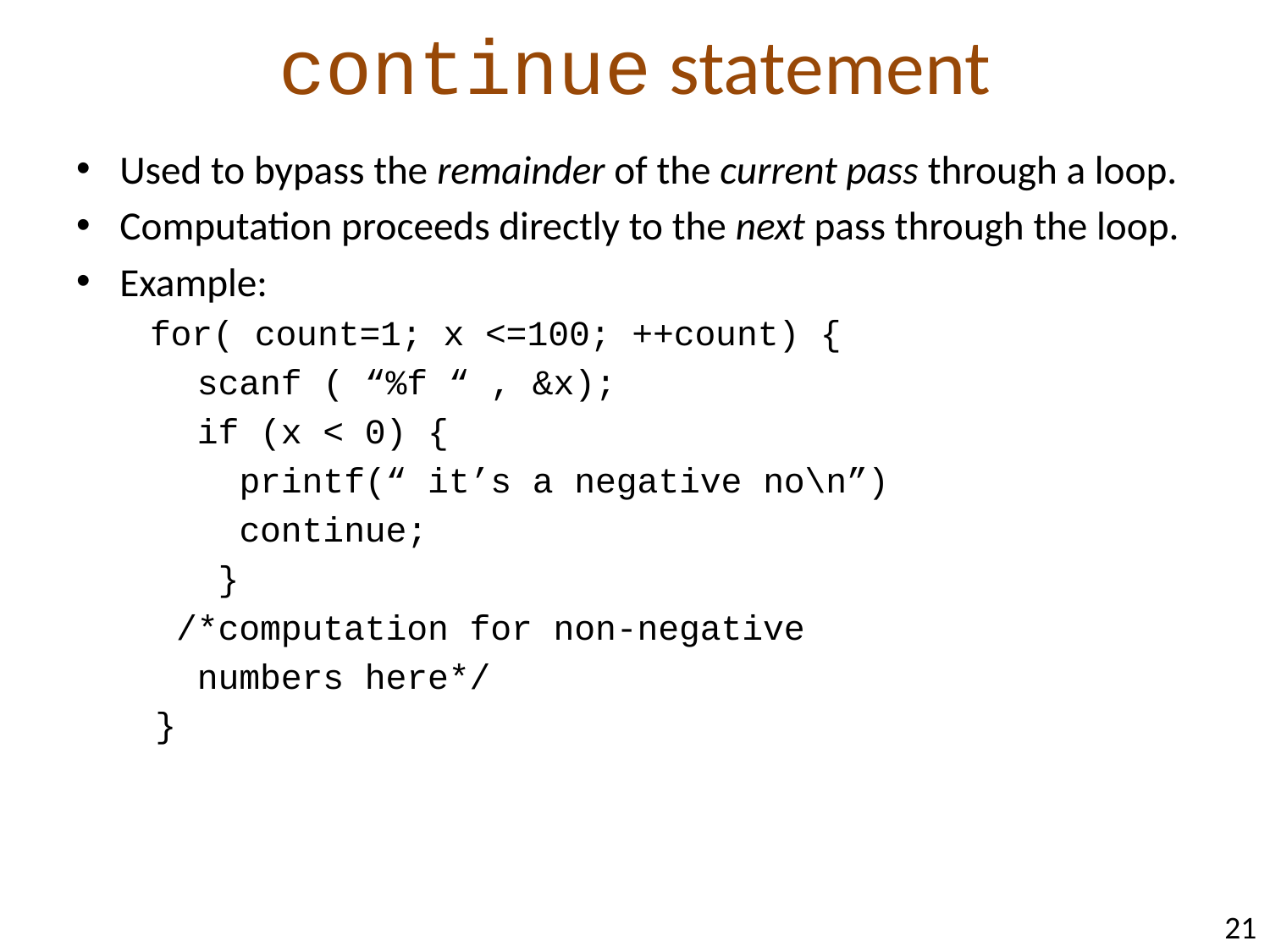

# continue statement
Used to bypass the remainder of the current pass through a loop.
Computation proceeds directly to the next pass through the loop.
Example:
  for( count=1; x <=100; ++count) {
   scanf ( “%f “ , &x);
   if (x < 0) {
     printf(“ it’s a negative no\n”)
     continue;
    }
  /*computation for non-negative
   numbers here*/
 }

21